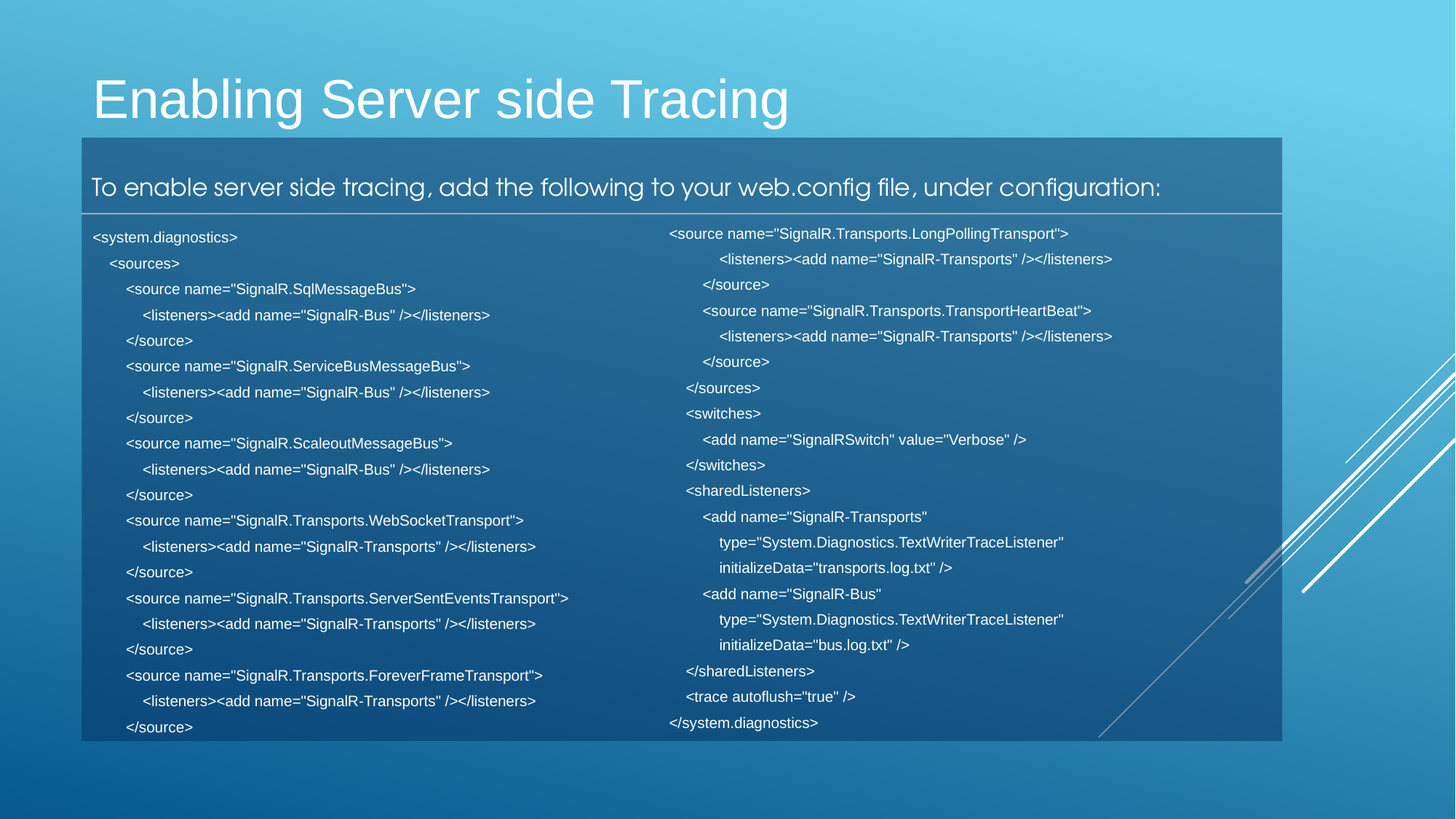

# Enabling Server side Tracing

To enable server side tracing, add the following to your web.config file, under configuration:

<source name="SignalR.Transports.LongPollingTransport">
            <listeners><add name="SignalR-Transports" /></listeners>
        </source>
        <source name="SignalR.Transports.TransportHeartBeat">
            <listeners><add name="SignalR-Transports" /></listeners>
        </source>
    </sources>
    <switches>
        <add name="SignalRSwitch" value="Verbose" />
    </switches>
    <sharedListeners>
        <add name="SignalR-Transports"
            type="System.Diagnostics.TextWriterTraceListener"
            initializeData="transports.log.txt" />
        <add name="SignalR-Bus"
            type="System.Diagnostics.TextWriterTraceListener"
            initializeData="bus.log.txt" />
    </sharedListeners>
    <trace autoflush="true" />
</system.diagnostics>
<system.diagnostics>
    <sources>
        <source name="SignalR.SqlMessageBus">
            <listeners><add name="SignalR-Bus" /></listeners>
        </source>
        <source name="SignalR.ServiceBusMessageBus">
            <listeners><add name="SignalR-Bus" /></listeners>
        </source>
        <source name="SignalR.ScaleoutMessageBus">
            <listeners><add name="SignalR-Bus" /></listeners>
        </source>
        <source name="SignalR.Transports.WebSocketTransport">
            <listeners><add name="SignalR-Transports" /></listeners>
        </source>
        <source name="SignalR.Transports.ServerSentEventsTransport">
            <listeners><add name="SignalR-Transports" /></listeners>
        </source>
        <source name="SignalR.Transports.ForeverFrameTransport">
            <listeners><add name="SignalR-Transports" /></listeners>
        </source>